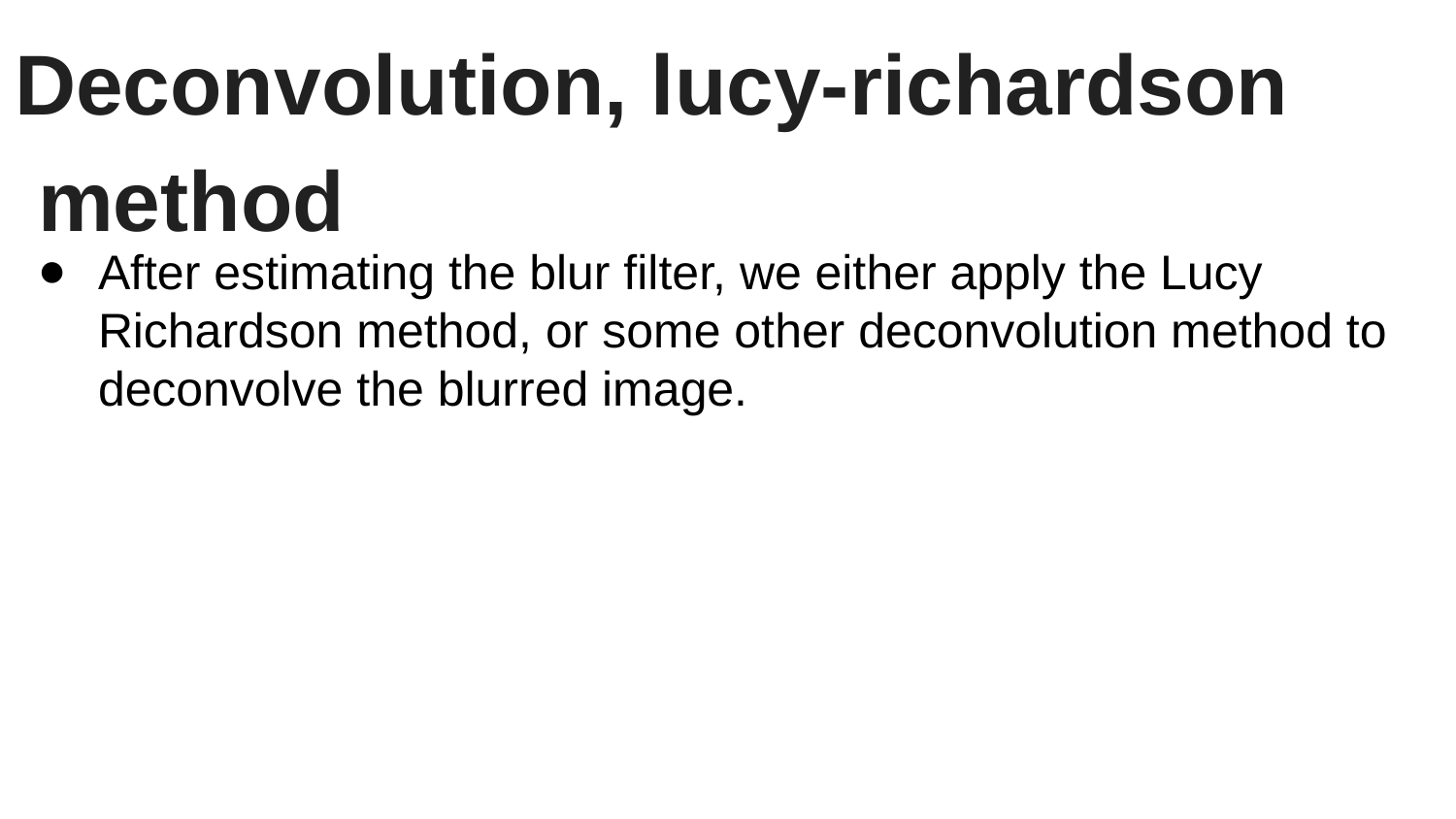

# Deconvolution, lucy-richardson  method
After estimating the blur filter, we either apply the Lucy Richardson method, or some other deconvolution method to deconvolve the blurred image.